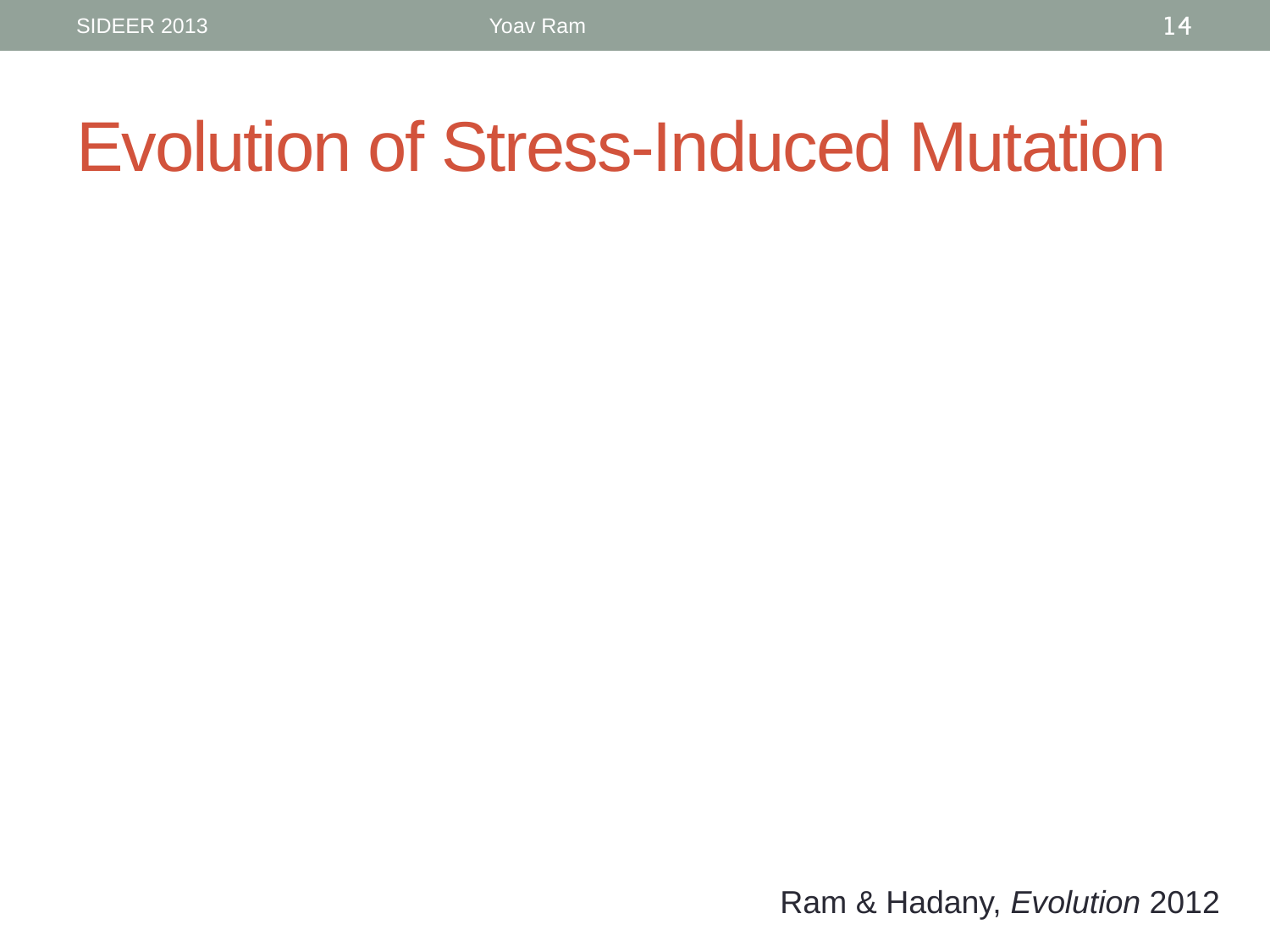

SIDEER 2013
Yoav Ram
14
# Evolution of Stress-Induced Mutation

Ram & Hadany, Evolution 2012